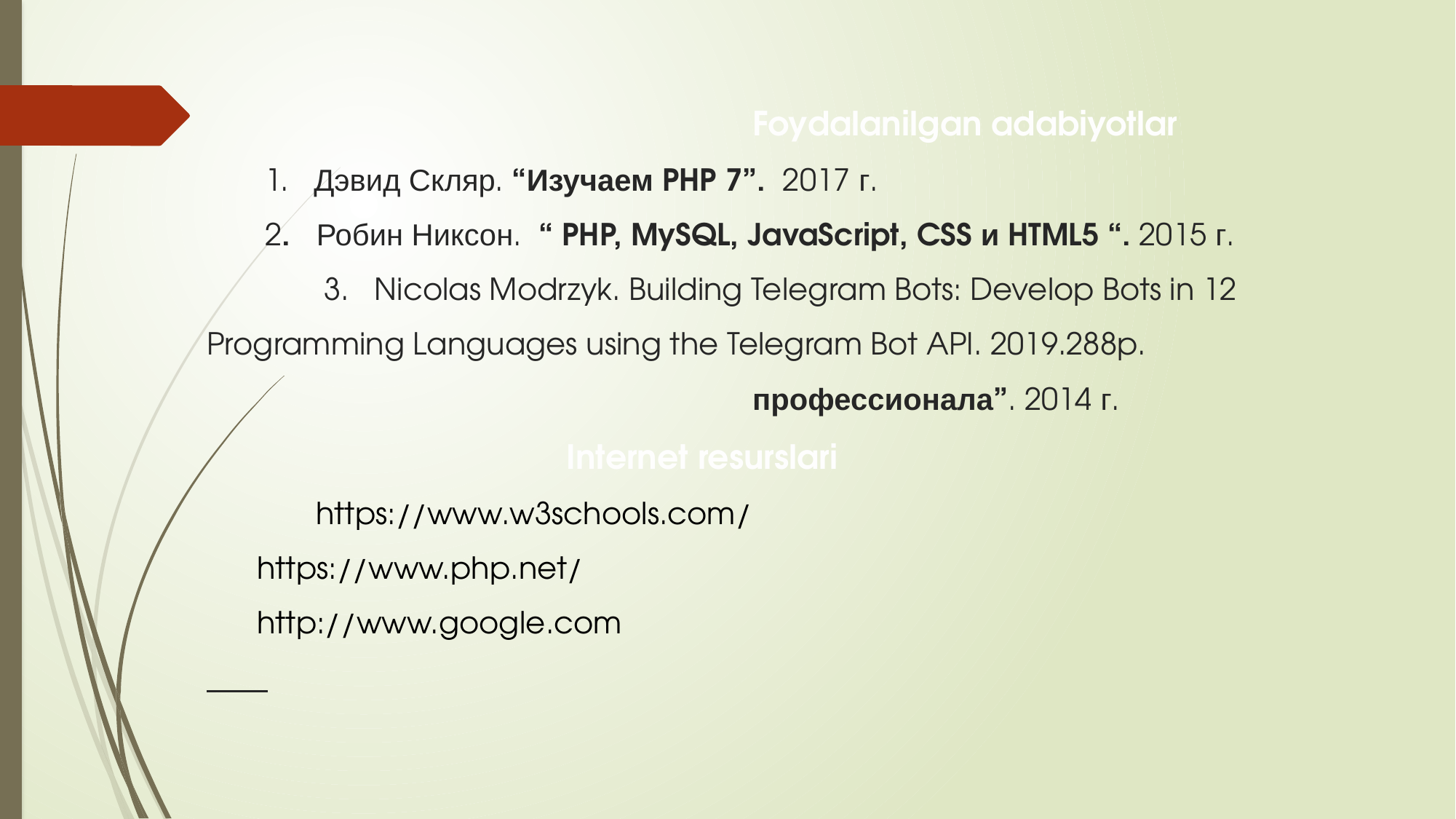

# Foydalanilgan adabiyotlar 1.   Дэвид Скляр. “Изучаем PHP 7”.  2017 г. 2.   Робин Никсон.  “ PHP, MySQL, JavaScript, CSS и HTML5 “. 2015 г.        	 3.   Nicolas Modrzyk. Building Telegram Bots: Develop Bots in 12 Programming Languages using the Telegram Bot API. 2019.288p.           		      			профессионала”. 2014 г. Internet resurslari https://www.w3schools.com/ https://www.php.net/ http://www.google.com